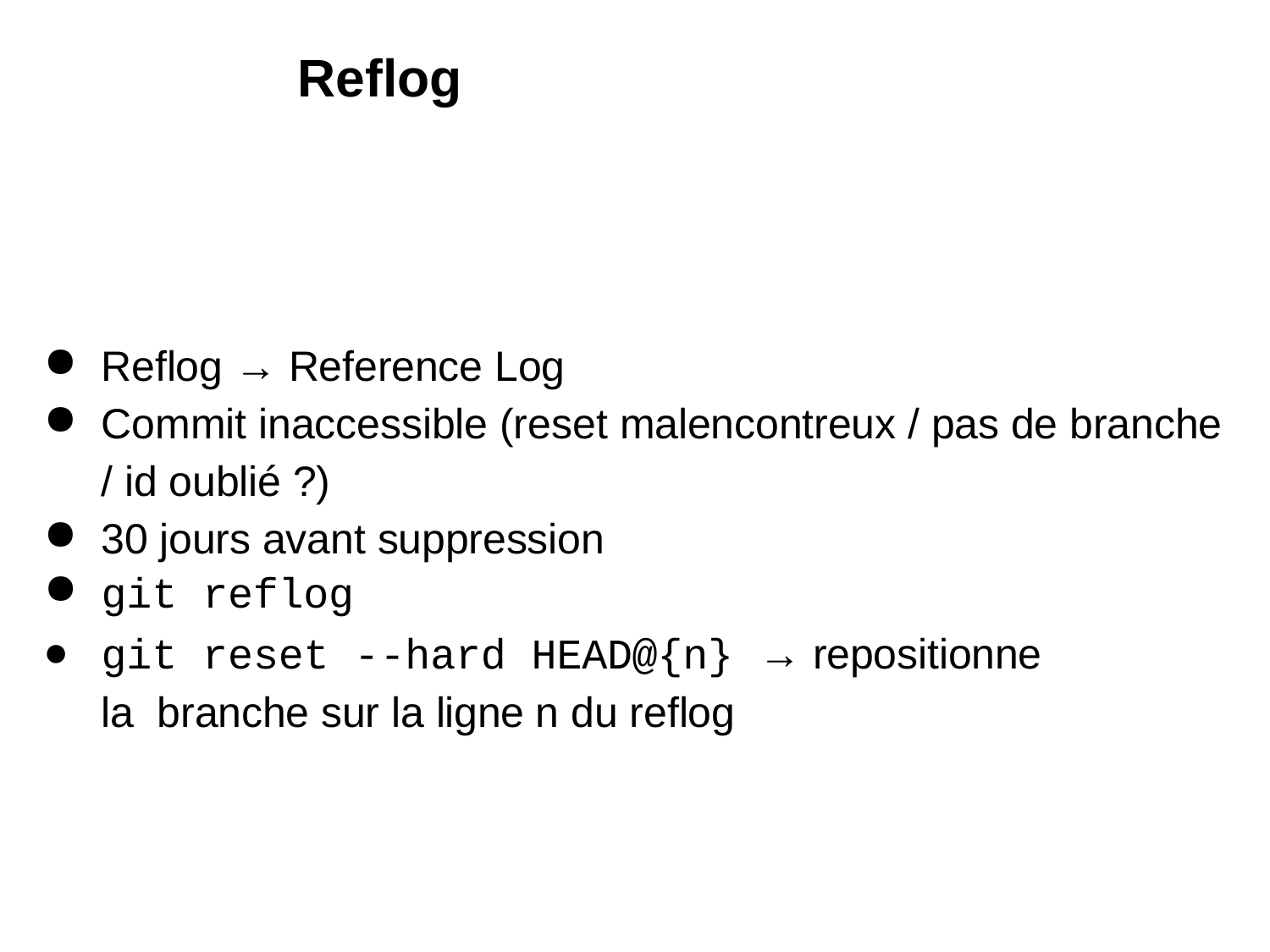

# Reflog
Reflog → Reference Log
Commit inaccessible (reset malencontreux / pas de branche
/ id oublié ?)
30 jours avant suppression
git reflog
git reset --hard HEAD@{n} → repositionne la  branche sur la ligne n du reflog